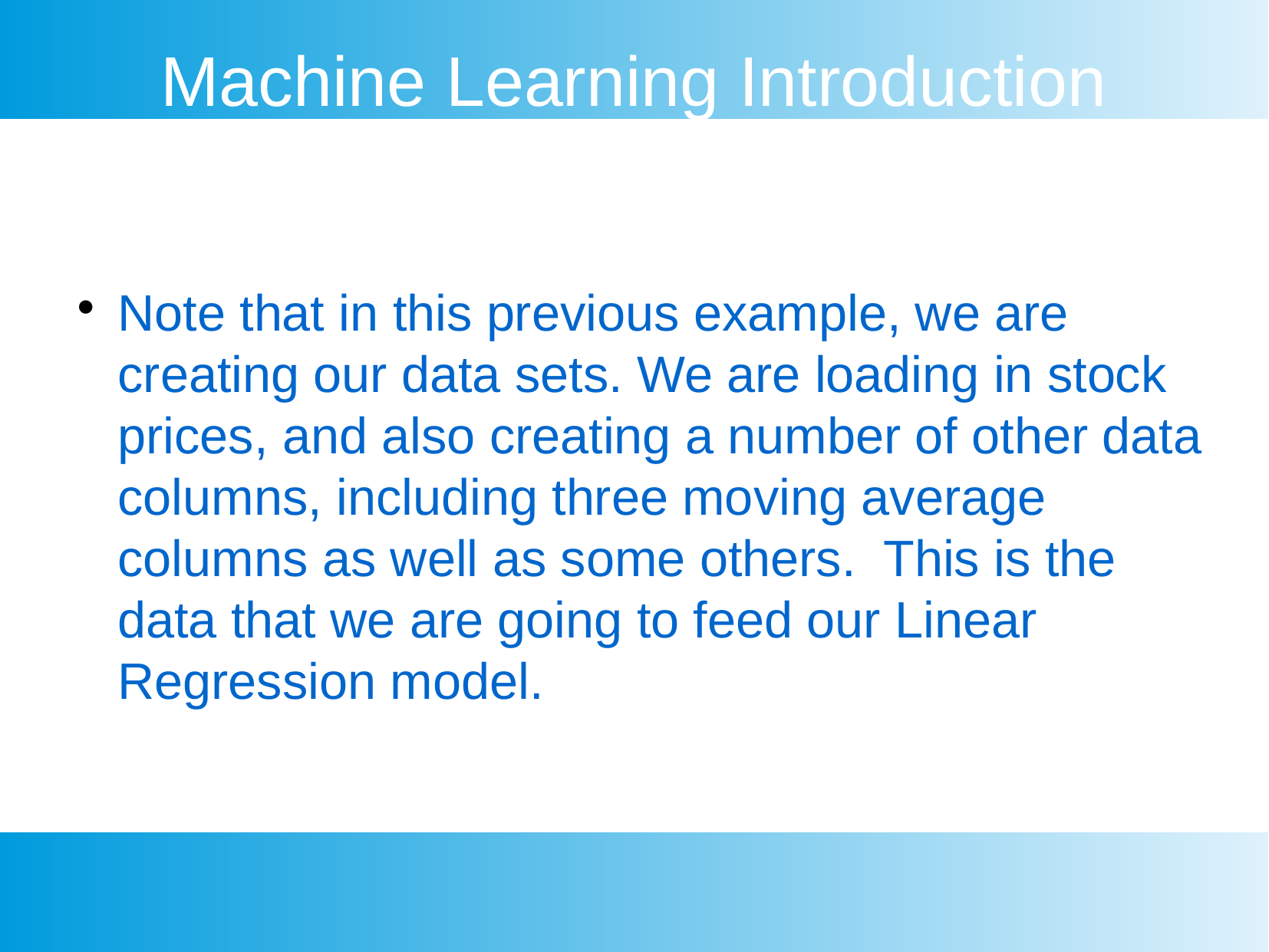

Machine Learning Introduction

Note that in this previous example, we are creating our data sets. We are loading in stock prices, and also creating a number of other data columns, including three moving average columns as well as some others.  This is the data that we are going to feed our Linear Regression model.